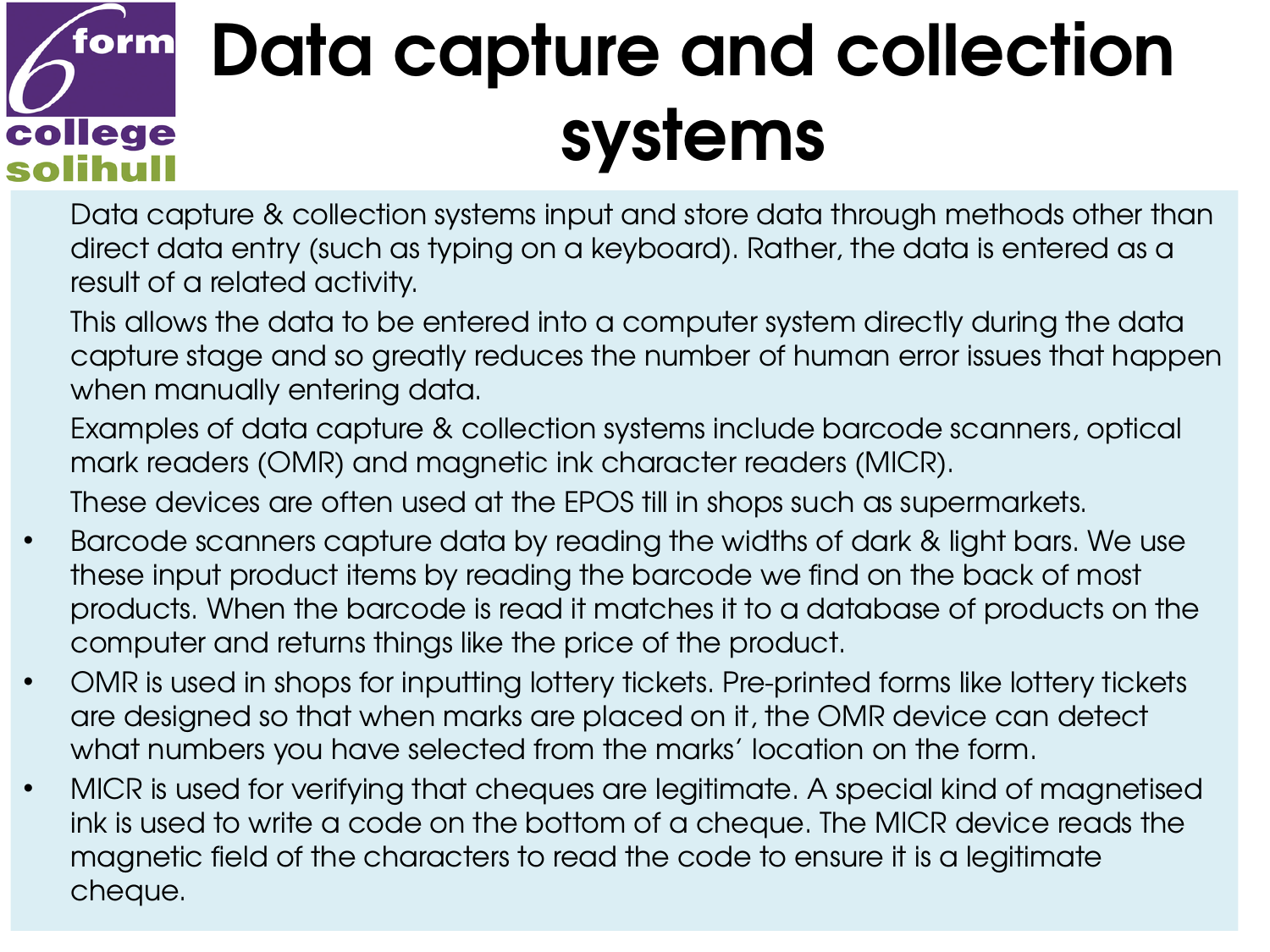

# Data capture and collection systems
	Data capture & collection systems input and store data through methods other than direct data entry (such as typing on a keyboard). Rather, the data is entered as a result of a related activity.
	This allows the data to be entered into a computer system directly during the data capture stage and so greatly reduces the number of human error issues that happen when manually entering data.
	Examples of data capture & collection systems include barcode scanners, optical mark readers (OMR) and magnetic ink character readers (MICR).
	These devices are often used at the EPOS till in shops such as supermarkets.
Barcode scanners capture data by reading the widths of dark & light bars. We use these input product items by reading the barcode we find on the back of most products. When the barcode is read it matches it to a database of products on the computer and returns things like the price of the product.
OMR is used in shops for inputting lottery tickets. Pre-printed forms like lottery tickets are designed so that when marks are placed on it, the OMR device can detect what numbers you have selected from the marks’ location on the form.
MICR is used for verifying that cheques are legitimate. A special kind of magnetised ink is used to write a code on the bottom of a cheque. The MICR device reads the magnetic field of the characters to read the code to ensure it is a legitimate cheque.